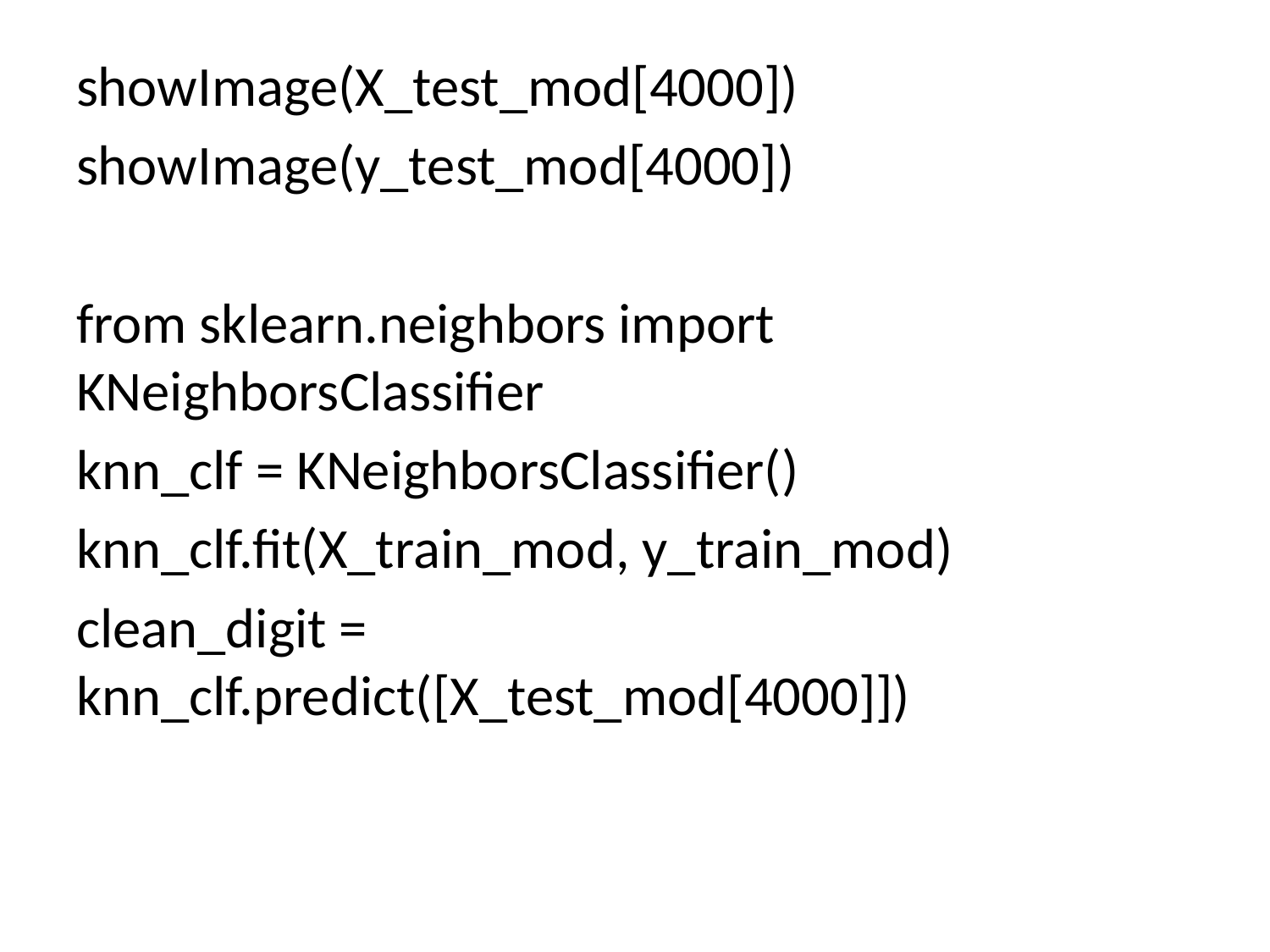

#
showImage(X_test_mod[4000])
showImage(y_test_mod[4000])

from sklearn.neighbors import KNeighborsClassifier
knn_clf = KNeighborsClassifier()
knn_clf.fit(X_train_mod, y_train_mod)
clean_digit = knn_clf.predict([X_test_mod[4000]])